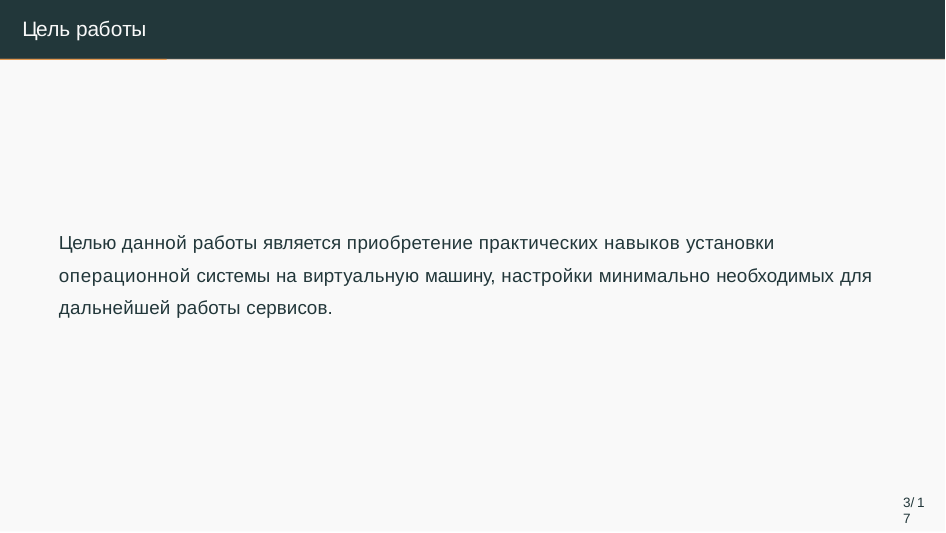

Цель работы

Целью данной работы является приобретение практических навыков установки  операционной системы на виртуальную машину, настройки минимально необходимых для  дальнейшей работы сервисов.
3/17